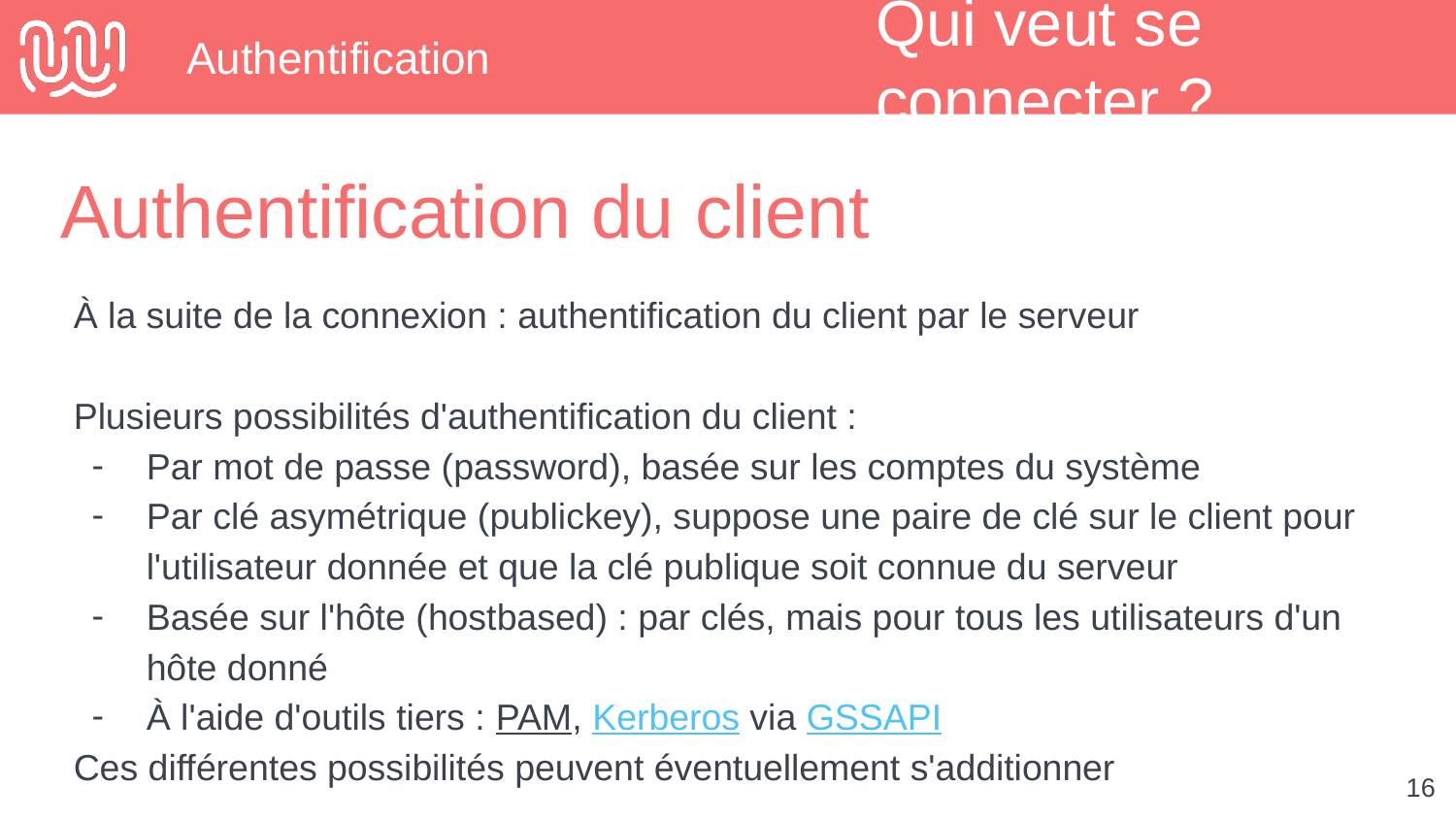

# Authentification
Qui veut se connecter ?
Authentification du client
À la suite de la connexion : authentification du client par le serveur

Plusieurs possibilités d'authentification du client :
Par mot de passe (password), basée sur les comptes du système
Par clé asymétrique (publickey), suppose une paire de clé sur le client pour l'utilisateur donnée et que la clé publique soit connue du serveur
Basée sur l'hôte (hostbased) : par clés, mais pour tous les utilisateurs d'un hôte donné
À l'aide d'outils tiers : PAM, Kerberos via GSSAPI
Ces différentes possibilités peuvent éventuellement s'additionner
16